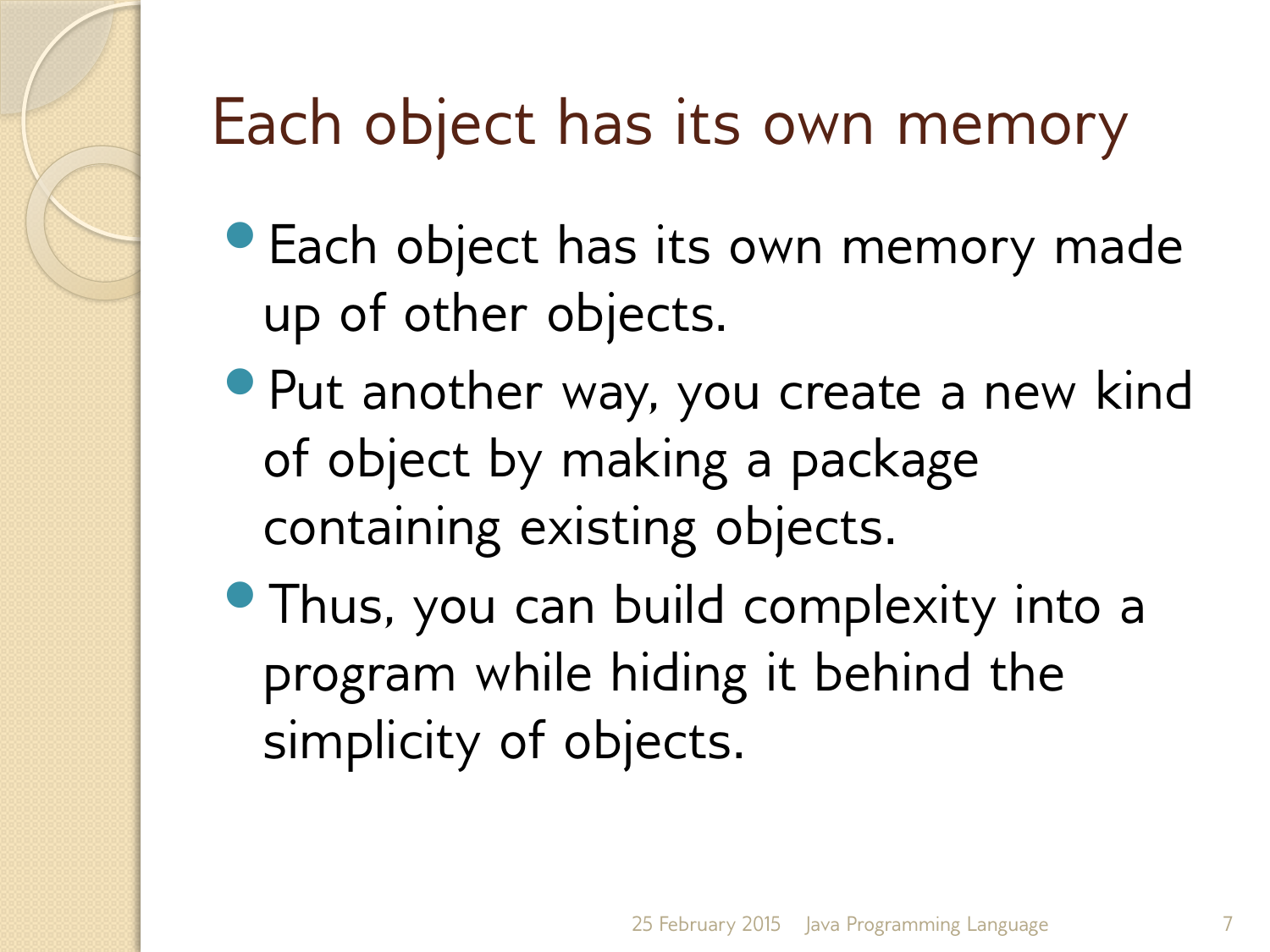

# Each object has its own memory
Each object has its own memory made up of other objects.
Put another way, you create a new kind of object by making a package containing existing objects.
Thus, you can build complexity into a program while hiding it behind the simplicity of objects.
25 February 2015
Java Programming Language
7